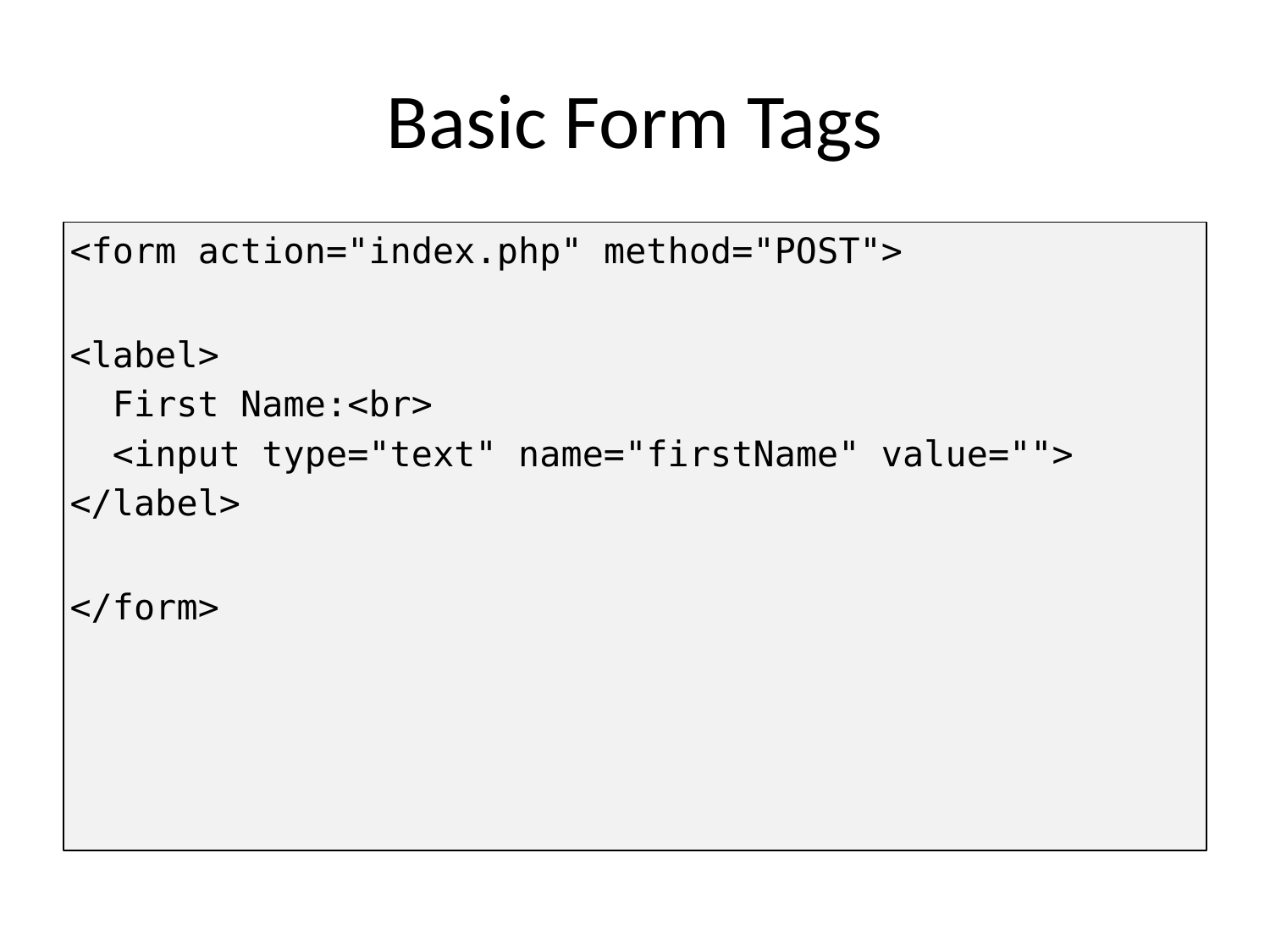

# Basic Form Tags
<form action="index.php" method="POST">

<label>
  First Name:<br>
  <input type="text" name="firstName" value="">
</label>

</form>